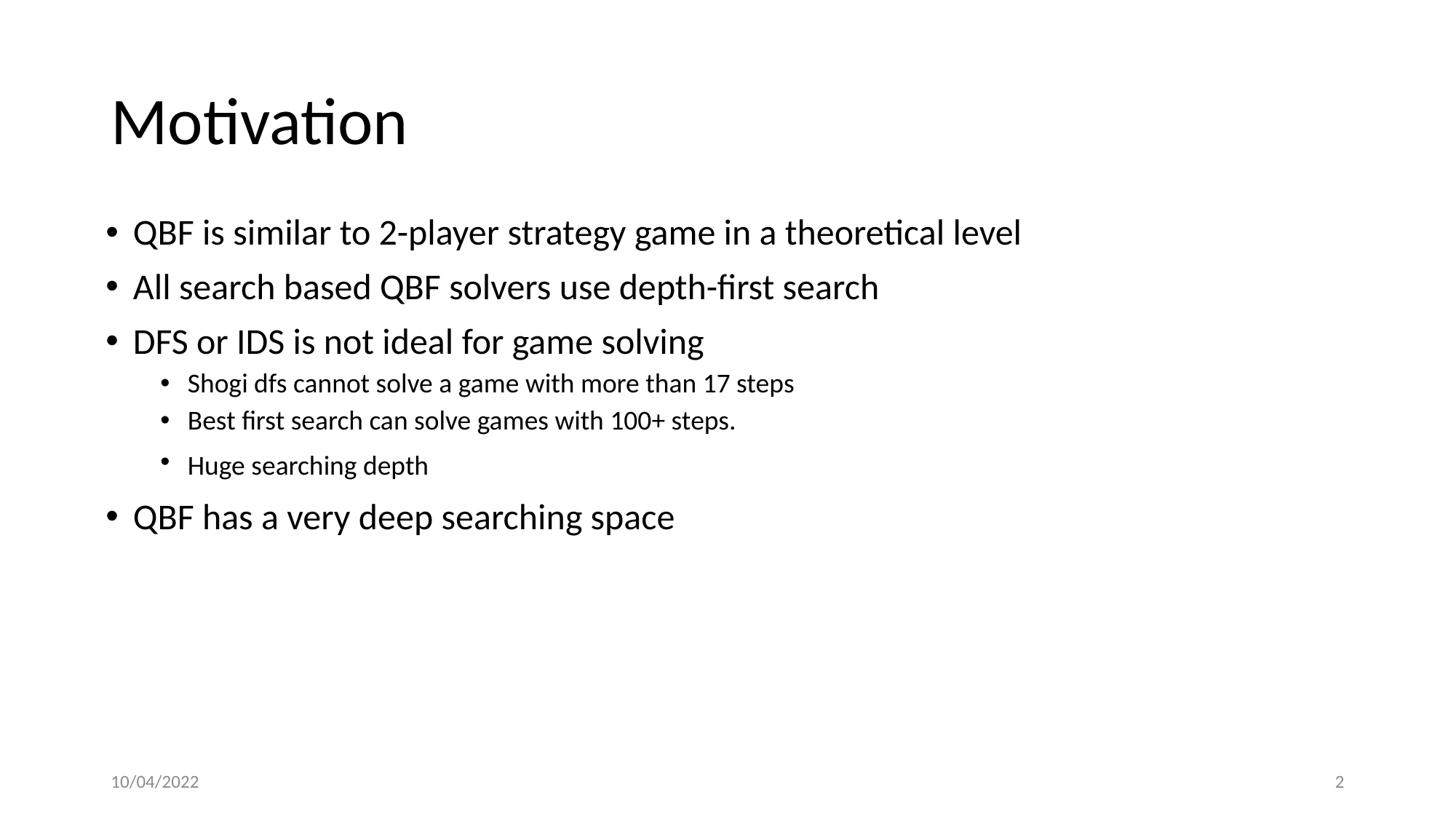

# Motivation
QBF is similar to 2-player strategy game in a theoretical level
All search based QBF solvers use depth-first search
DFS or IDS is not ideal for game solving
Shogi dfs cannot solve a game with more than 17 steps
Best first search can solve games with 100+ steps.
Huge searching depth
QBF has a very deep searching space
10/04/2022
2